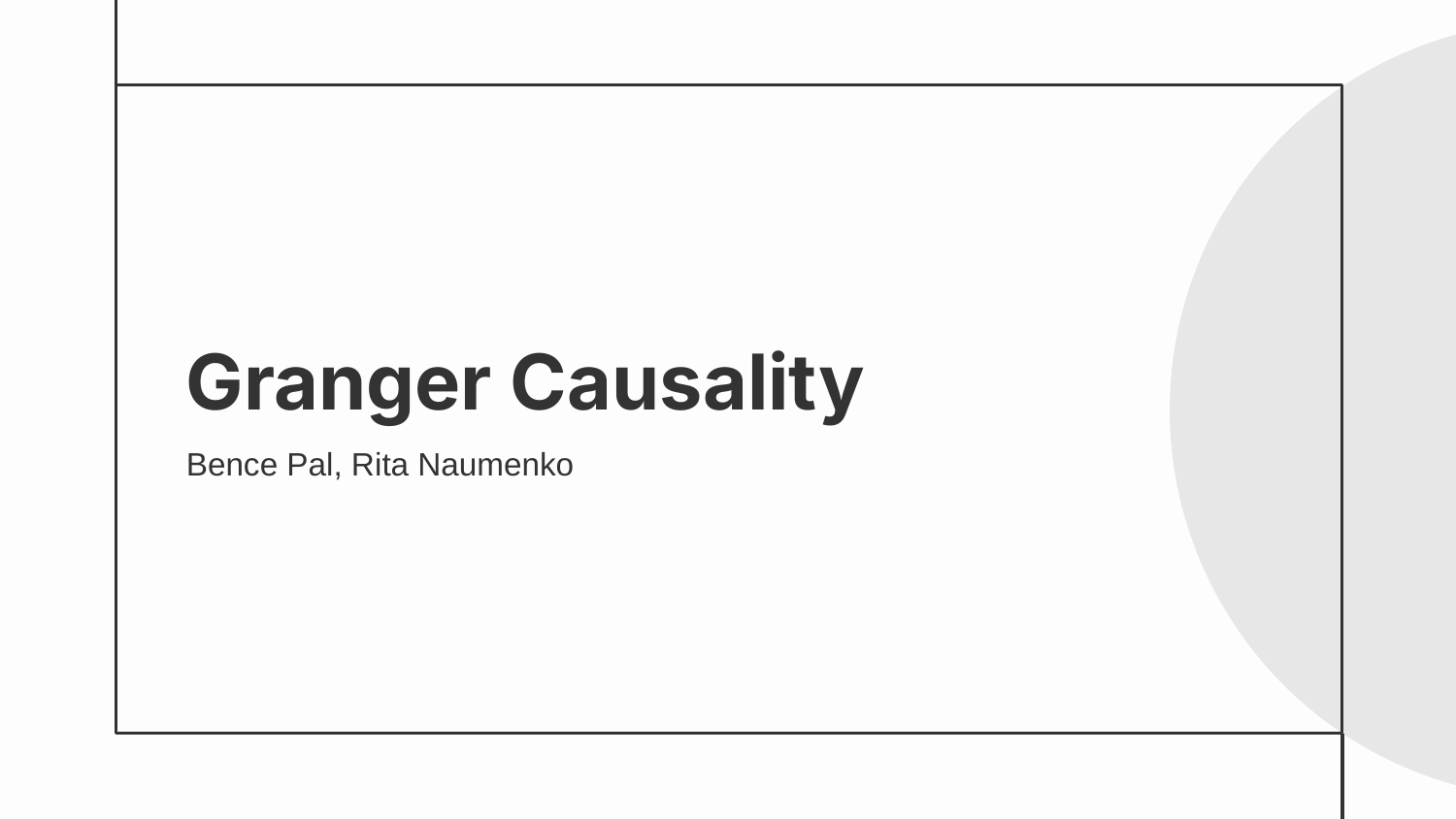

# Granger Causality
Bence Pal, Rita Naumenko